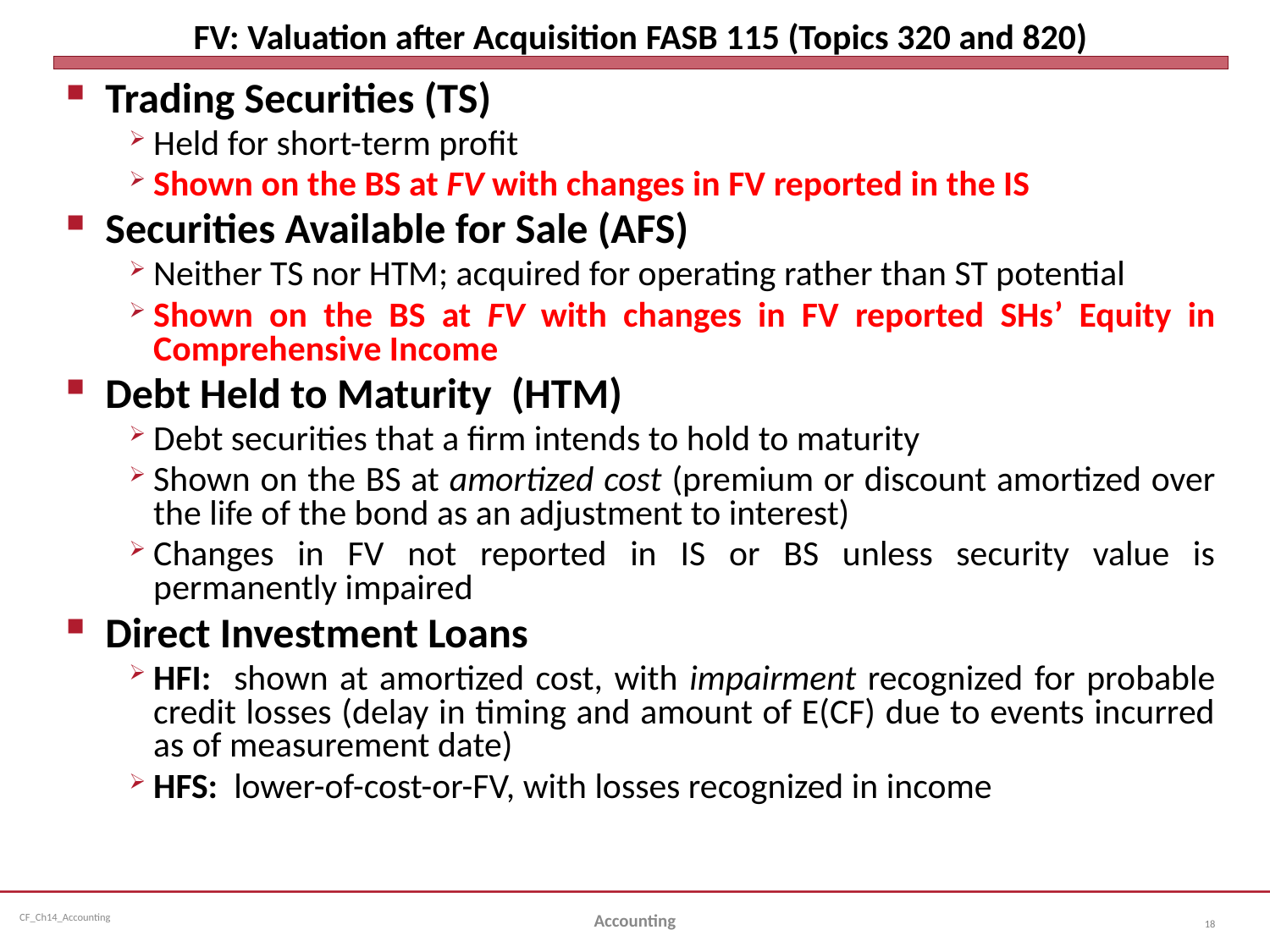

# FV: Valuation after Acquisition FASB 115 (Topics 320 and 820)
Trading Securities (TS)
Held for short-term profit
Shown on the BS at FV with changes in FV reported in the IS
Securities Available for Sale (AFS)
Neither TS nor HTM; acquired for operating rather than ST potential
Shown on the BS at FV with changes in FV reported SHs’ Equity in Comprehensive Income
Debt Held to Maturity  (HTM)
Debt securities that a firm intends to hold to maturity
Shown on the BS at amortized cost (premium or discount amortized over the life of the bond as an adjustment to interest)
Changes in FV not reported in IS or BS unless security value is permanently impaired
Direct Investment Loans
HFI:  shown at amortized cost, with impairment recognized for probable credit losses (delay in timing and amount of E(CF) due to events incurred as of measurement date)
HFS:  lower-of-cost-or-FV, with losses recognized in income

Accounting
18